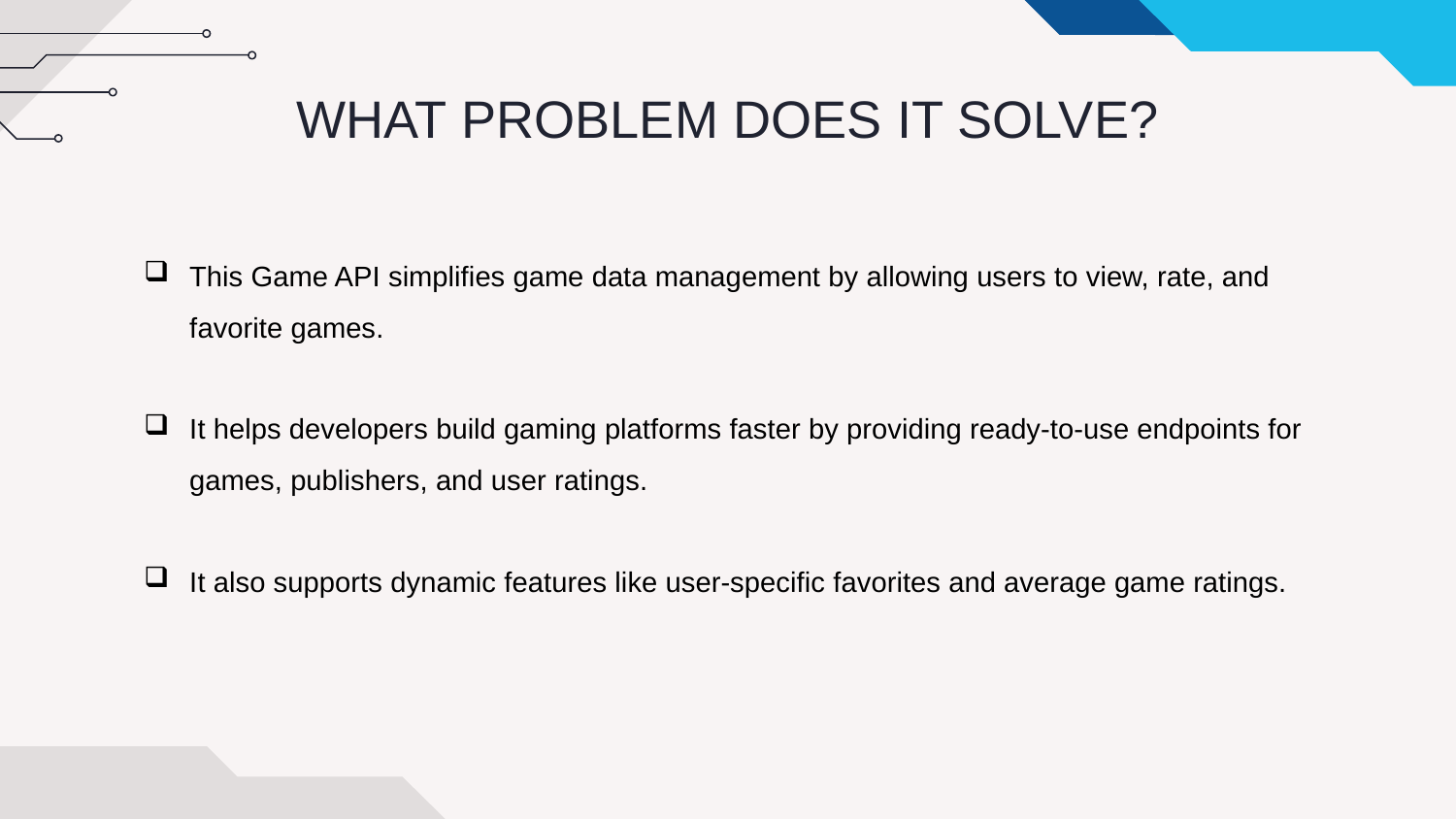

# WHAT PROBLEM DOES IT SOLVE?
This Game API simplifies game data management by allowing users to view, rate, and favorite games.

It helps developers build gaming platforms faster by providing ready-to-use endpoints for games, publishers, and user ratings.

It also supports dynamic features like user-specific favorites and average game ratings.